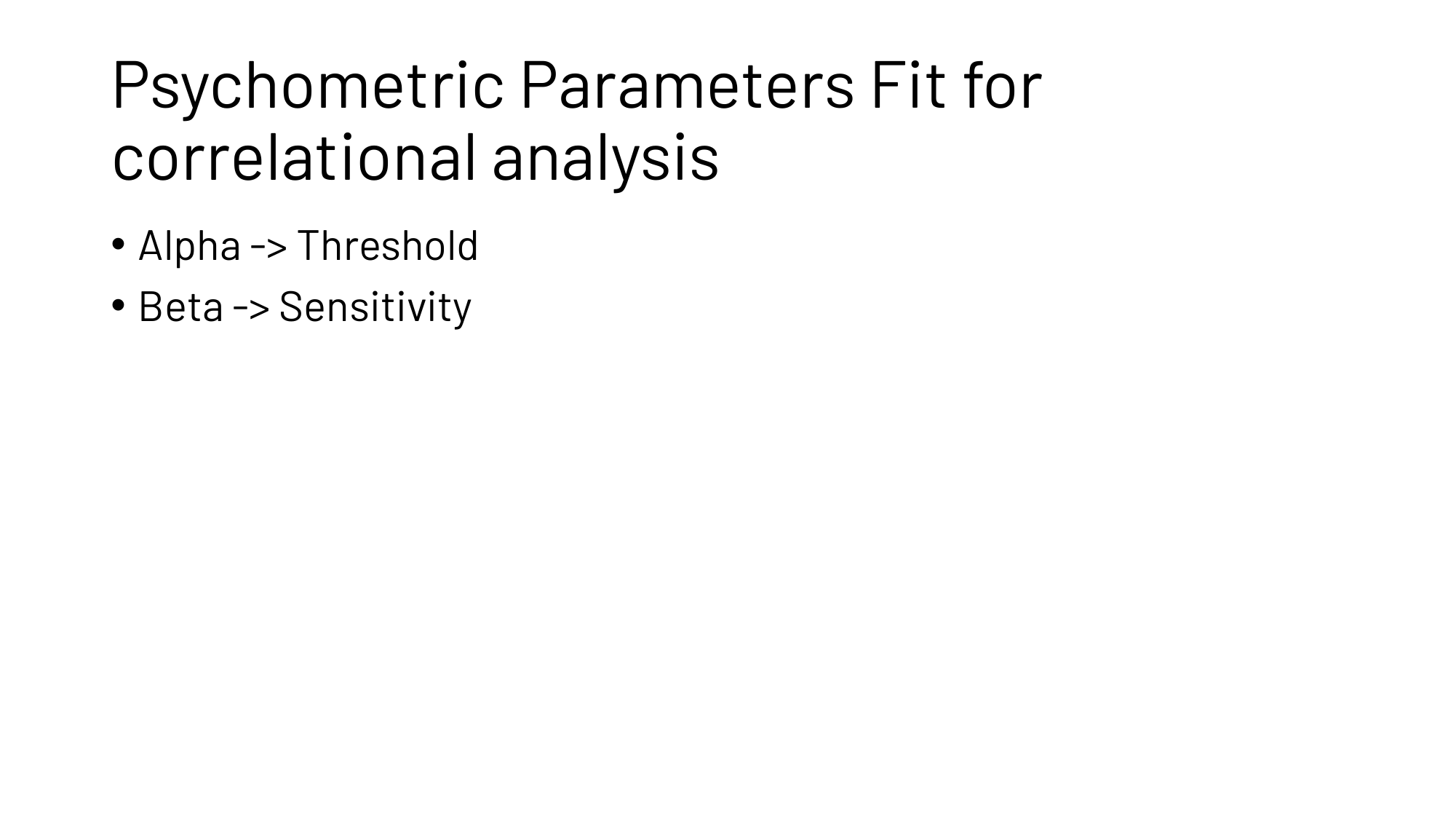

# Psychometric Parameters Fit for correlational analysis
Alpha -> Threshold
Beta -> Sensitivity